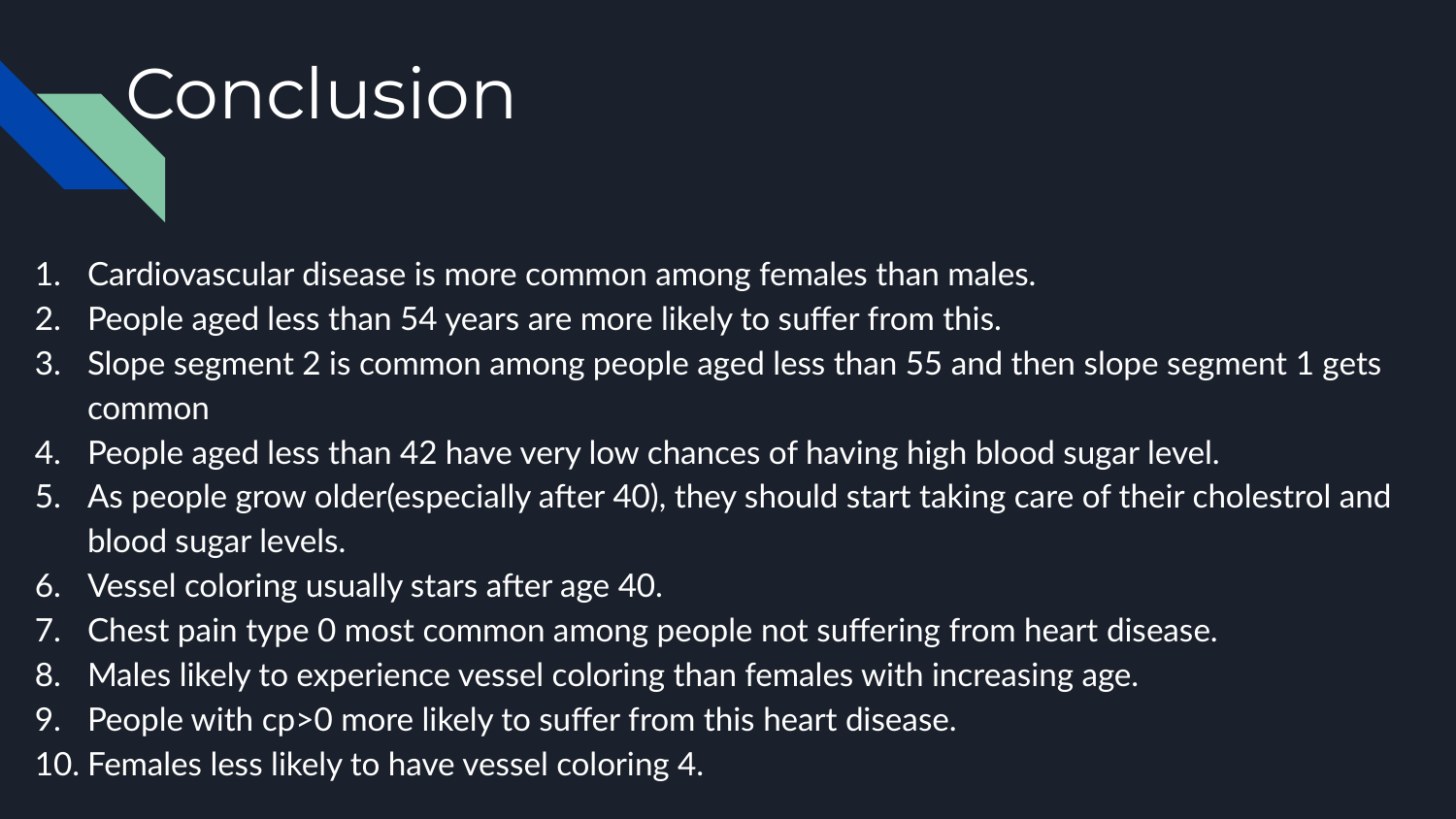

# Conclusion
Cardiovascular disease is more common among females than males.
People aged less than 54 years are more likely to suffer from this.
Slope segment 2 is common among people aged less than 55 and then slope segment 1 gets common
People aged less than 42 have very low chances of having high blood sugar level.
As people grow older(especially after 40), they should start taking care of their cholestrol and blood sugar levels.
Vessel coloring usually stars after age 40.
Chest pain type 0 most common among people not suffering from heart disease.
Males likely to experience vessel coloring than females with increasing age.
People with cp>0 more likely to suffer from this heart disease.
Females less likely to have vessel coloring 4.